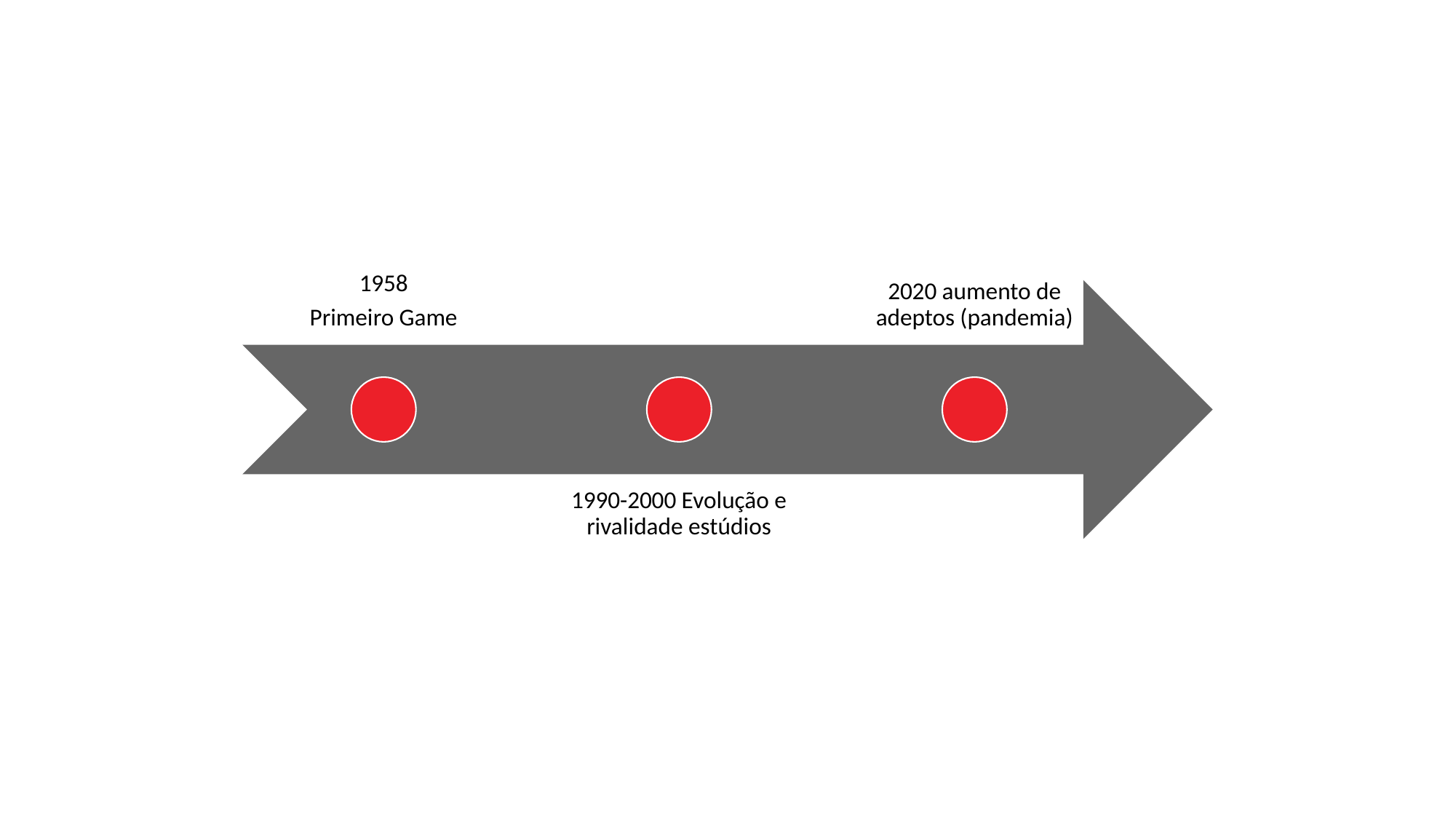

1958
Primeiro Game
1990-2000 Evolução e rivalidade estúdios
2020 aumento de adeptos (pandemia)